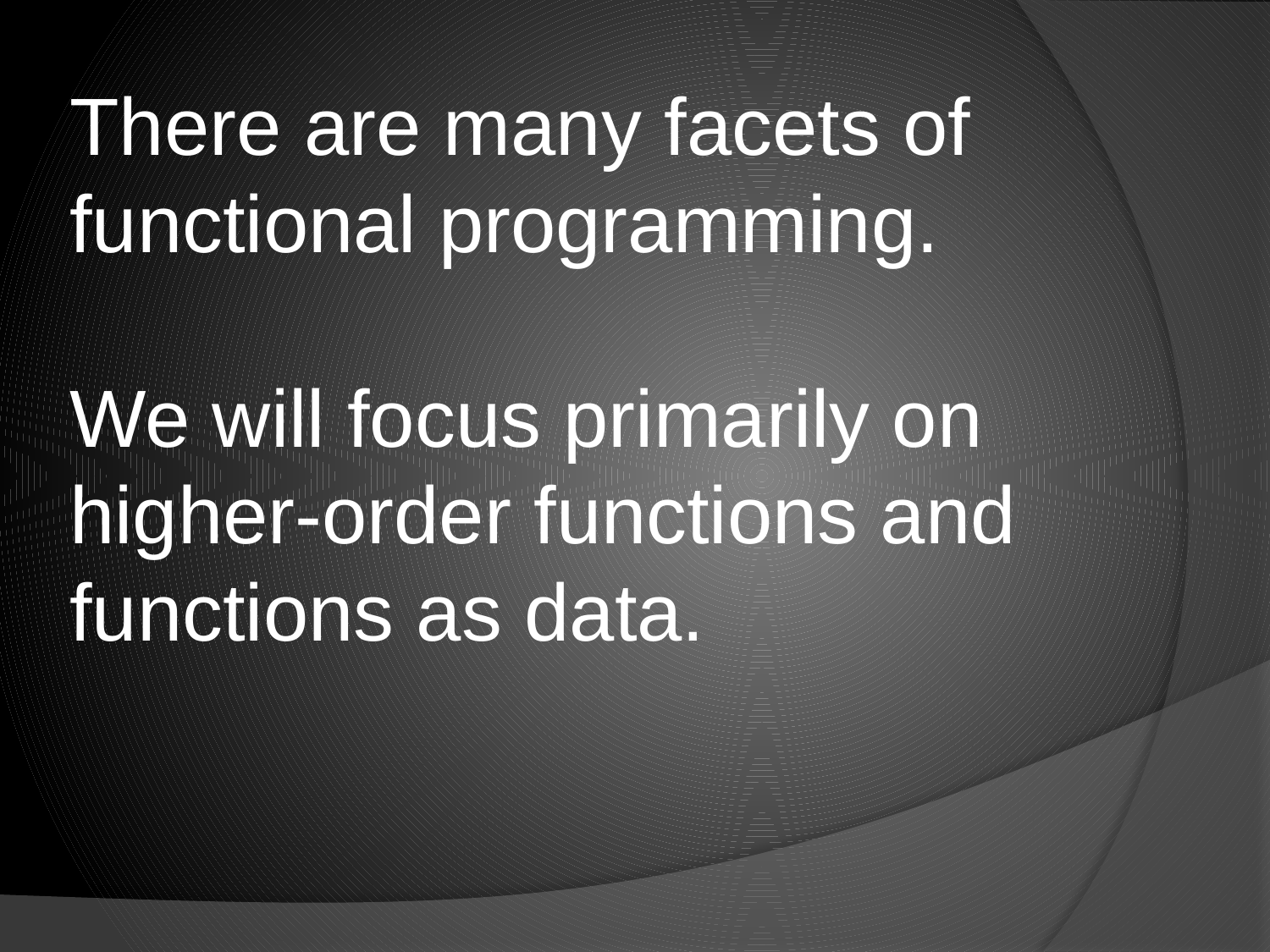

# There are many facets of functional programming. We will focus primarily on higher-order functions and functions as data.